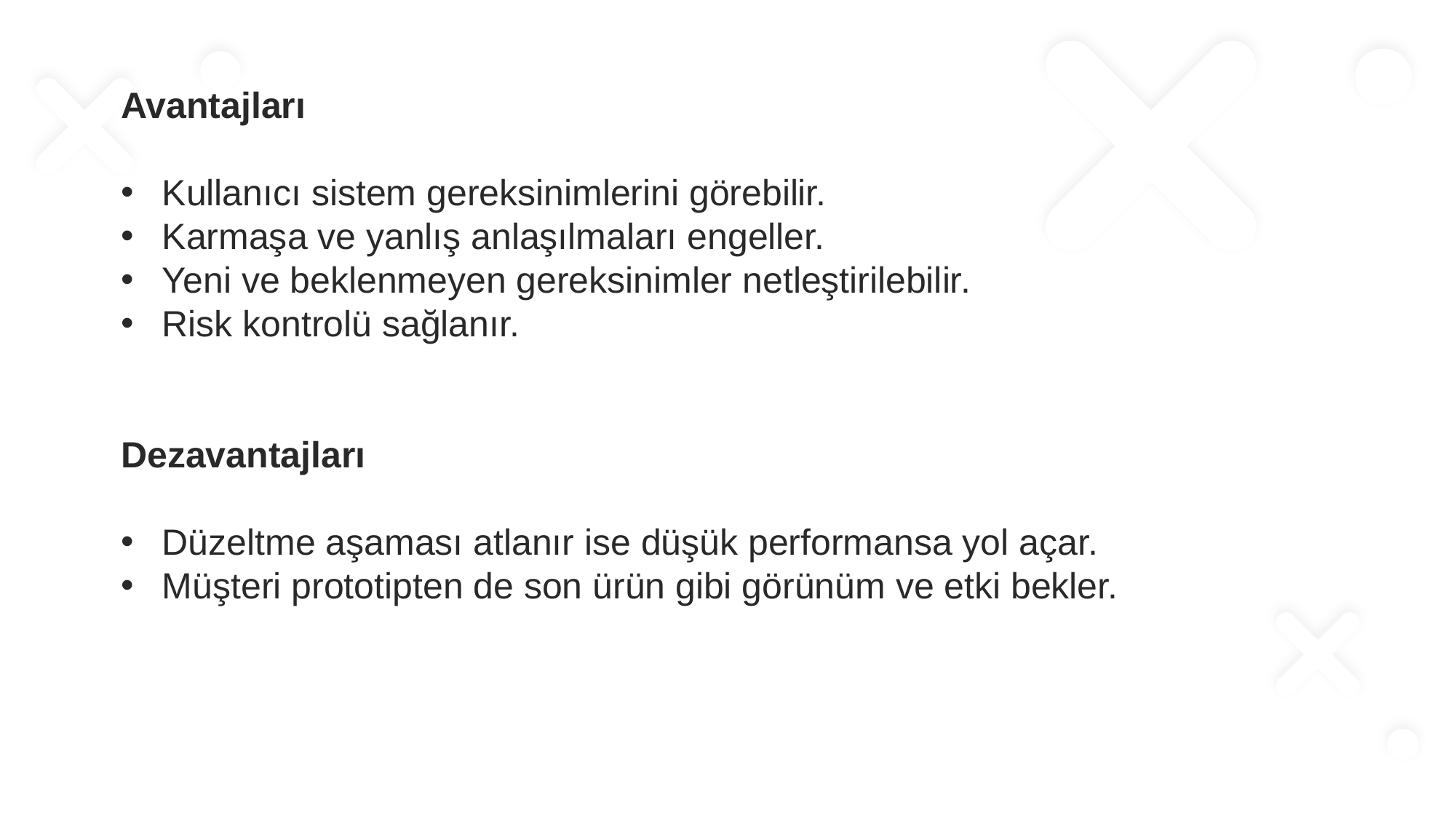

Avantajları

Kullanıcı sistem gereksinimlerini görebilir.
Karmaşa ve yanlış anlaşılmaları engeller.
Yeni ve beklenmeyen gereksinimler netleştirilebilir.
Risk kontrolü sağlanır.

Dezavantajları

Düzeltme aşaması atlanır ise düşük performansa yol açar.
Müşteri prototipten de son ürün gibi görünüm ve etki bekler.